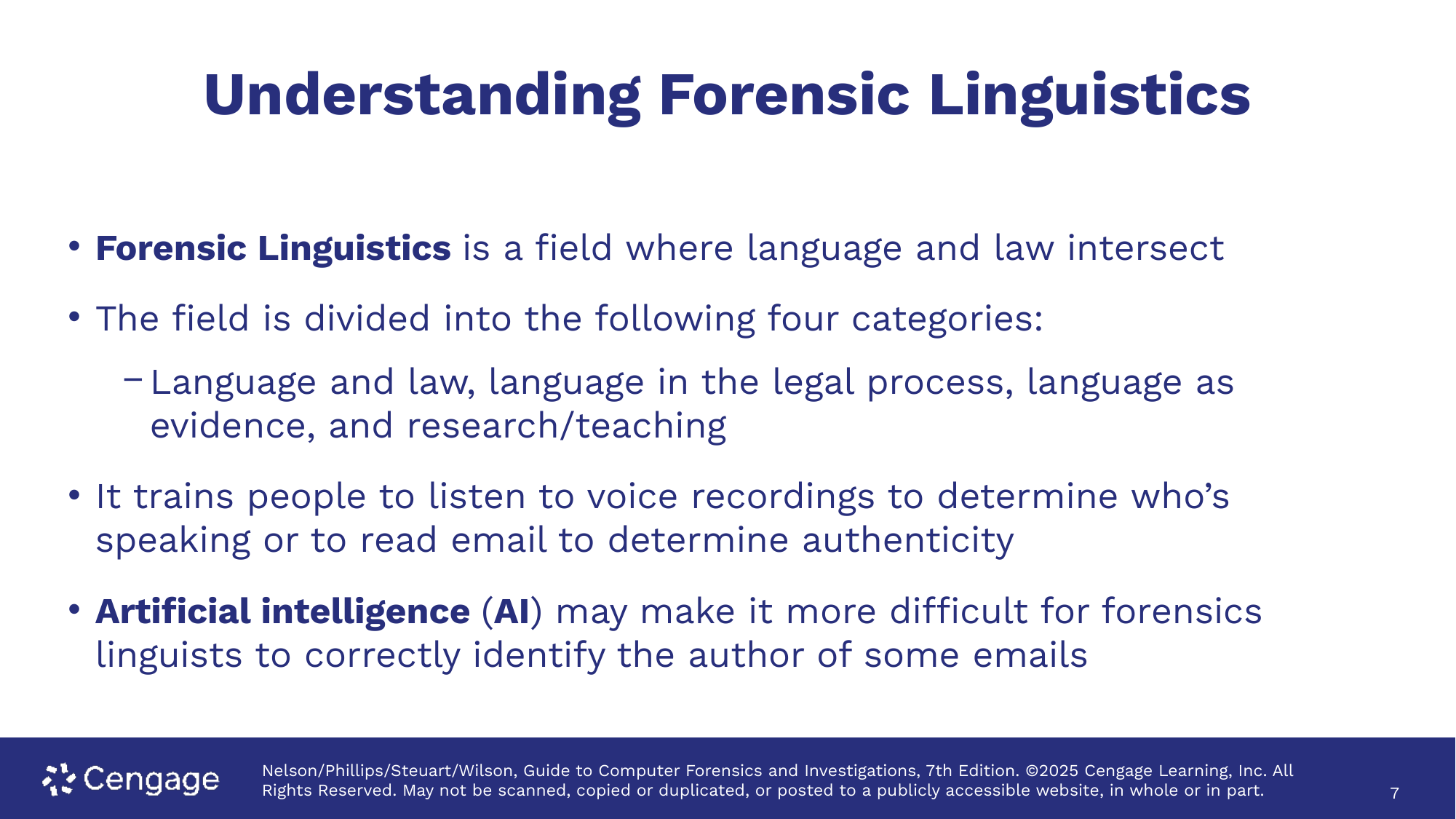

# Understanding Forensic Linguistics
Forensic Linguistics is a field where language and law intersect
The field is divided into the following four categories:
Language and law, language in the legal process, language as evidence, and research/teaching
It trains people to listen to voice recordings to determine who’s speaking or to read email to determine authenticity
Artificial intelligence (AI) may make it more difficult for forensics linguists to correctly identify the author of some emails